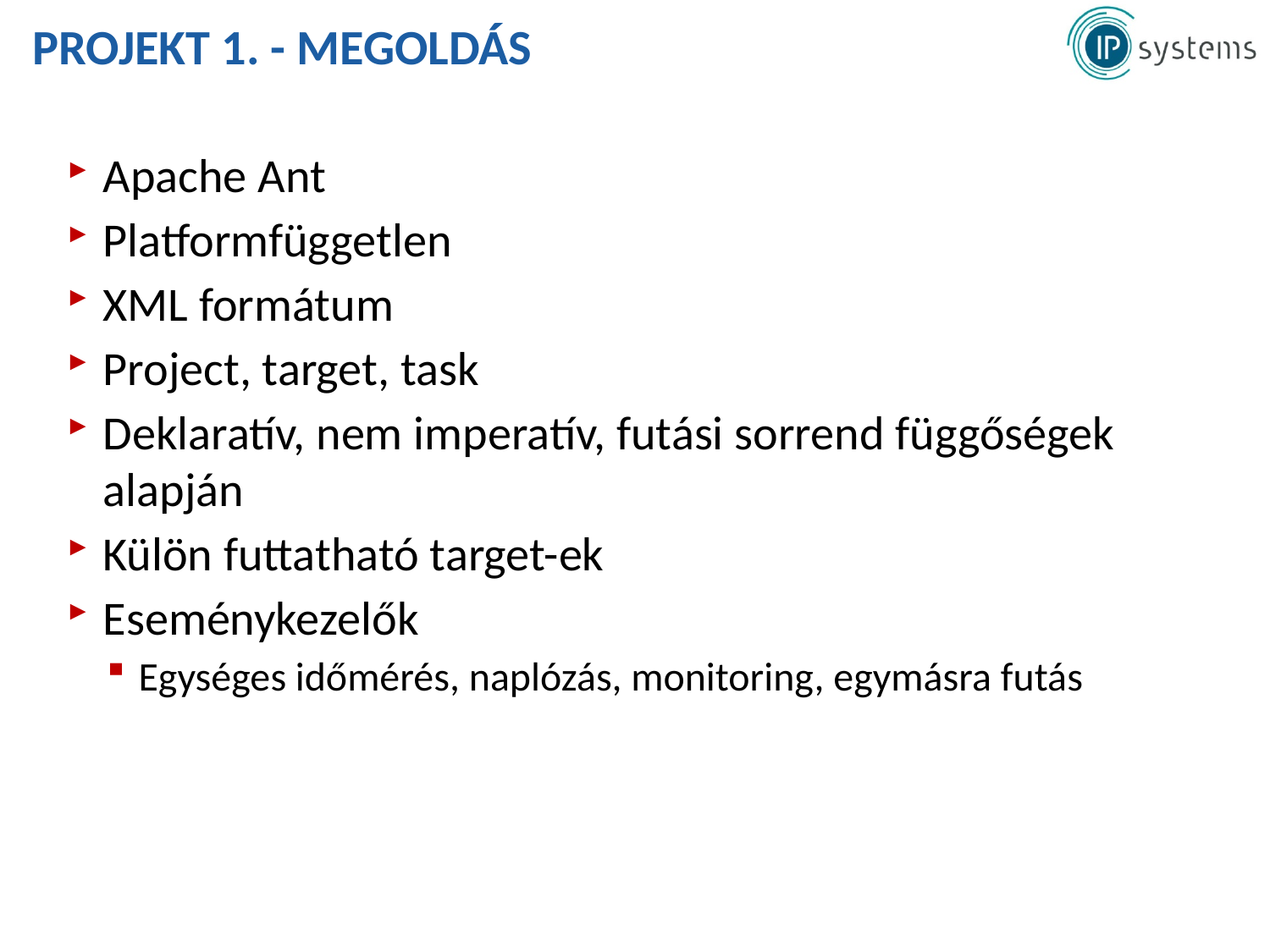

# Projekt 1. - Megoldás
Apache Ant
Platformfüggetlen
XML formátum
Project, target, task
Deklaratív, nem imperatív, futási sorrend függőségek alapján
Külön futtatható target-ek
Eseménykezelők
Egységes időmérés, naplózás, monitoring, egymásra futás